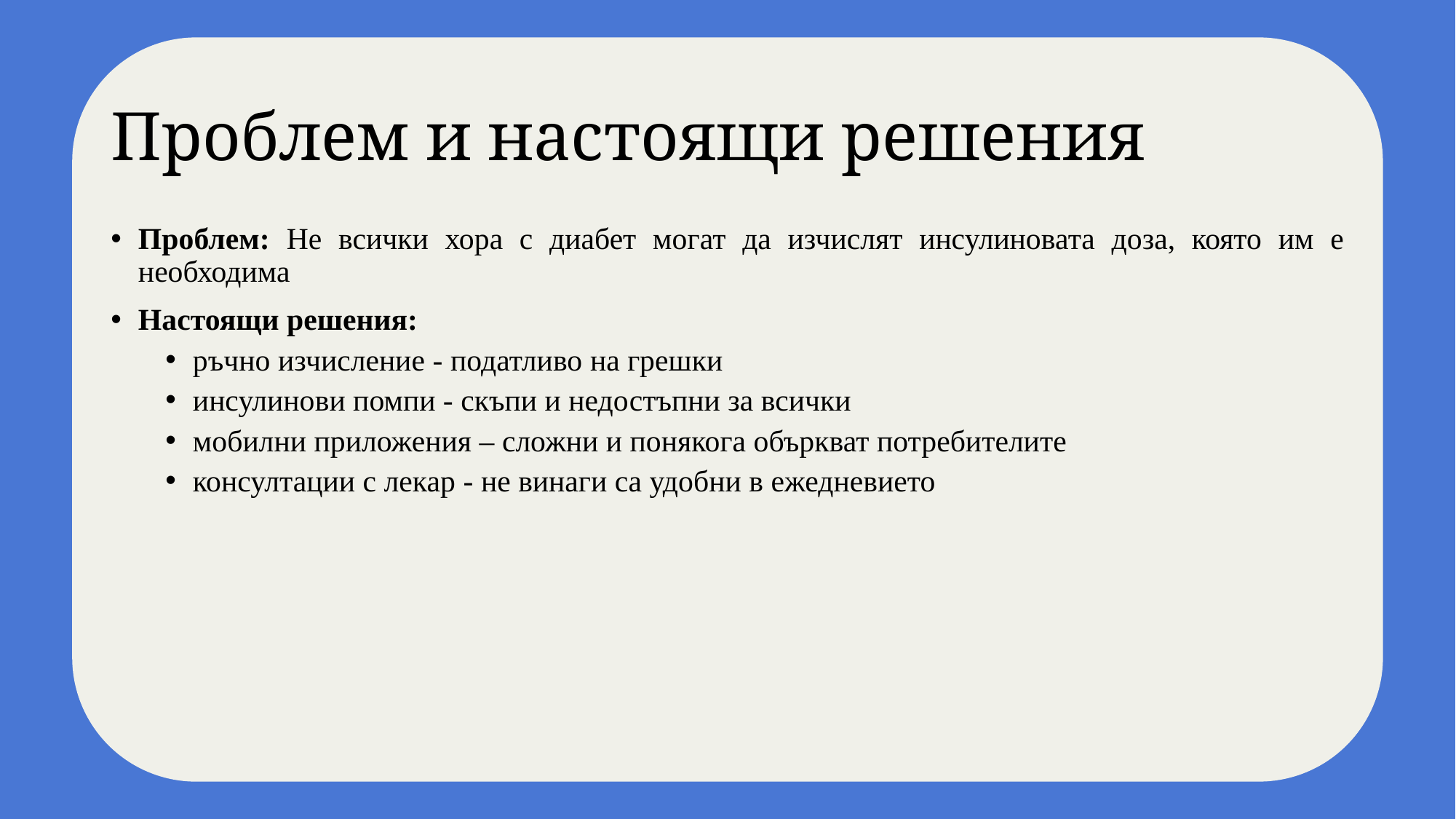

# Проблем и настоящи решения
Проблем: Не всички хора с диабет могат да изчислят инсулиновата доза, която им е необходима
Настоящи решения:
ръчно изчисление - податливо на грешки
инсулинови помпи - скъпи и недостъпни за всички
мобилни приложения – сложни и понякога объркват потребителите
консултации с лекар - не винаги са удобни в ежедневието